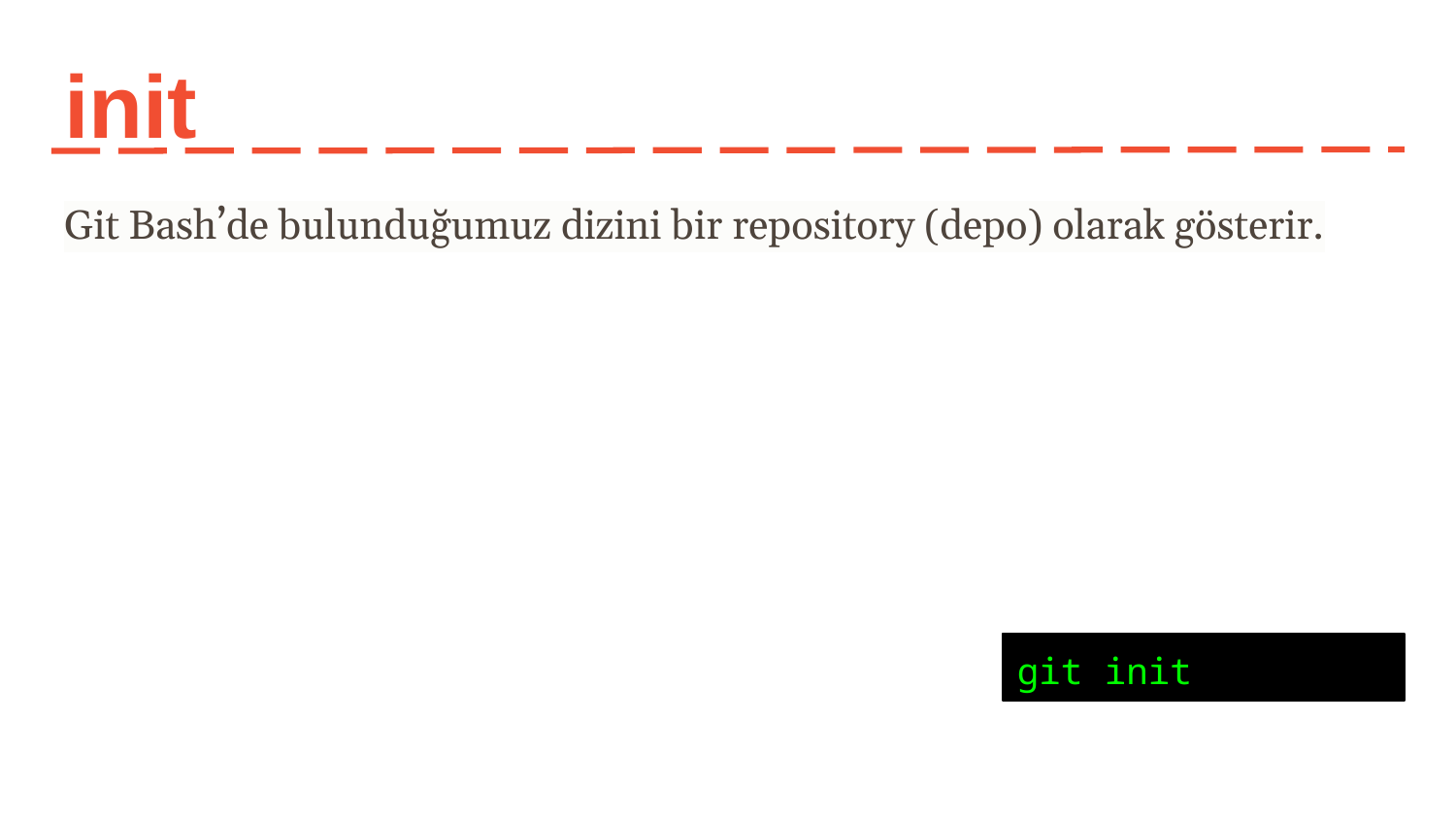

# init
Git Bash’de bulunduğumuz dizini bir repository (depo) olarak gösterir.
git init